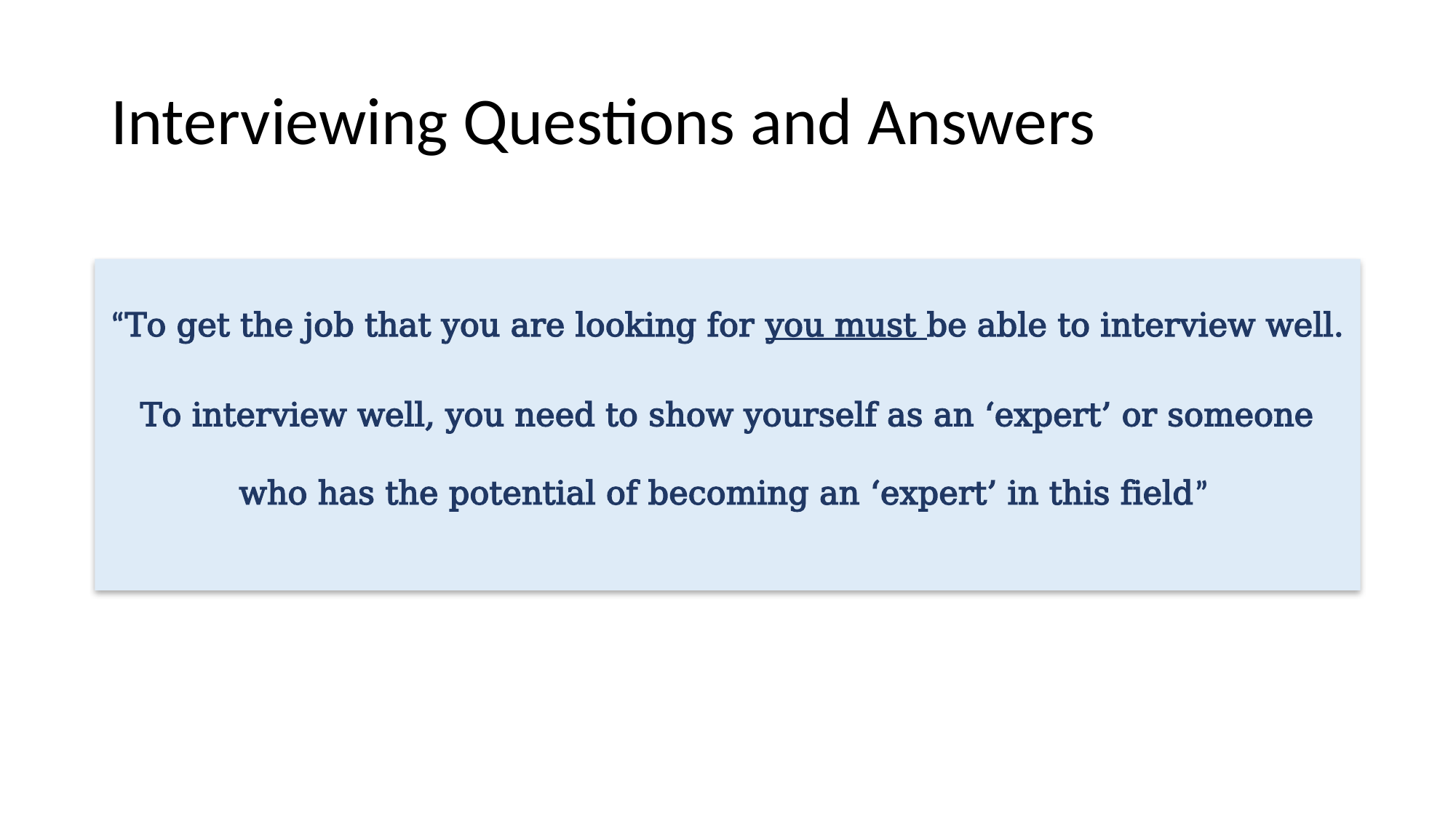

# Interviewing Questions and Answers
“To get the job that you are looking for you must be able to interview well.
To interview well, you need to show yourself as an ‘expert’ or someone who has the potential of becoming an ‘expert’ in this field”